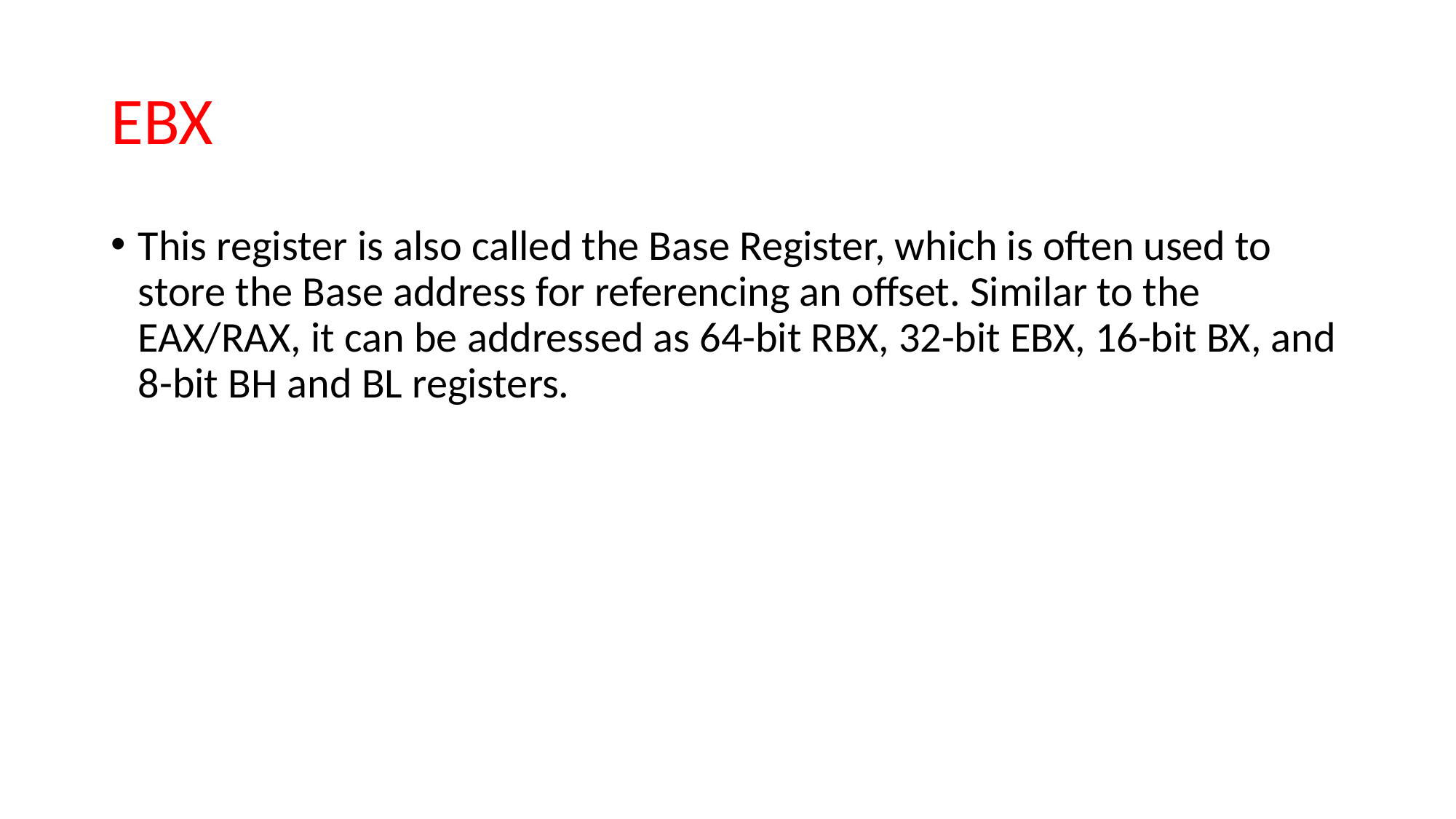

# EBX
This register is also called the Base Register, which is often used to store the Base address for referencing an offset. Similar to the EAX/RAX, it can be addressed as 64-bit RBX, 32-bit EBX, 16-bit BX, and 8-bit BH and BL registers.